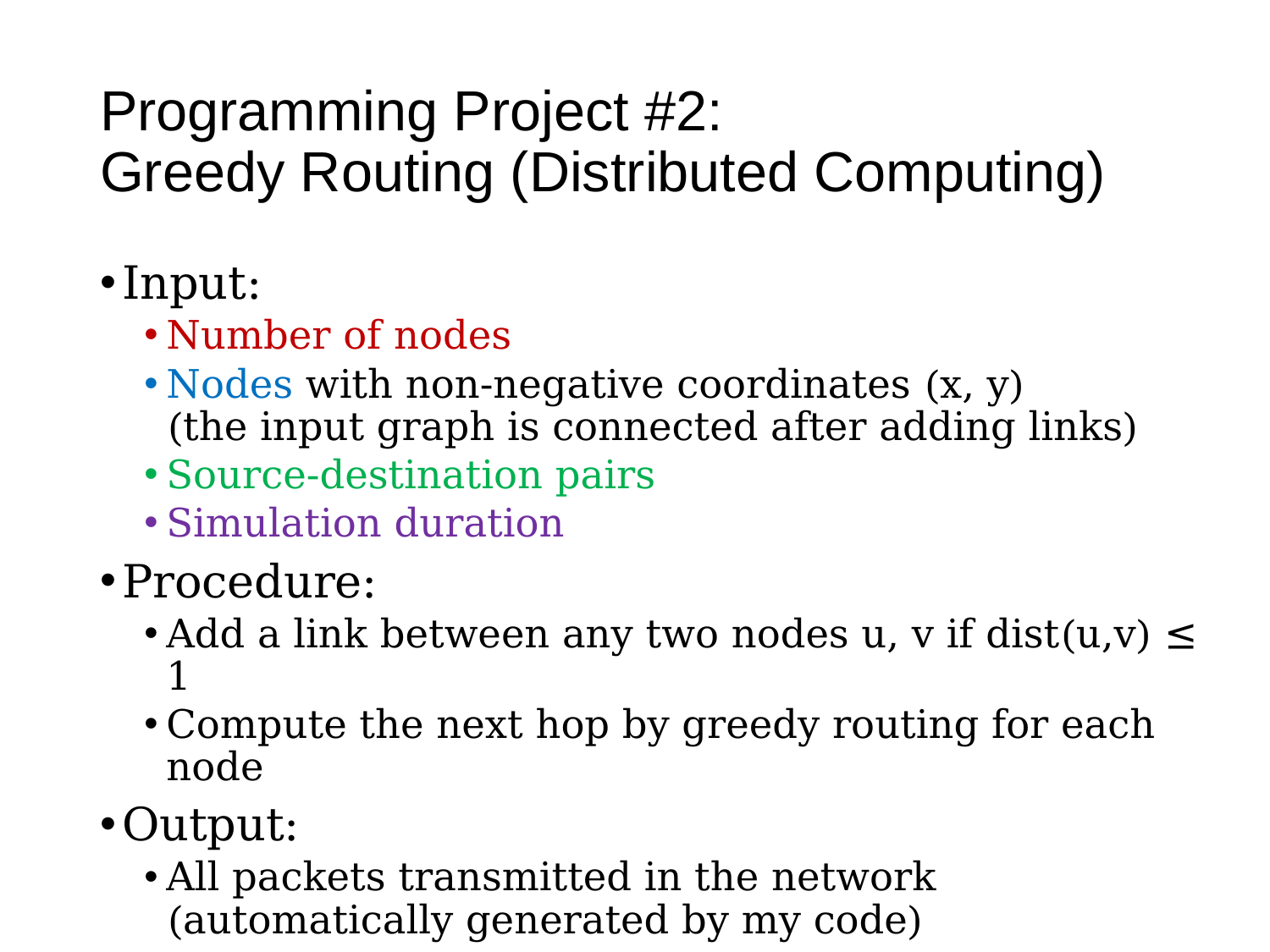

# Programming Project #2: Greedy Routing (Distributed Computing)
Input:
Number of nodes
Nodes with non-negative coordinates (x, y)
(the input graph is connected after adding links)
Source-destination pairs
Simulation duration
Procedure:
Add a link between any two nodes u, v if dist(u,v) ≤ 1
Compute the next hop by greedy routing for each node
Output:
All packets transmitted in the network
(automatically generated by my code)